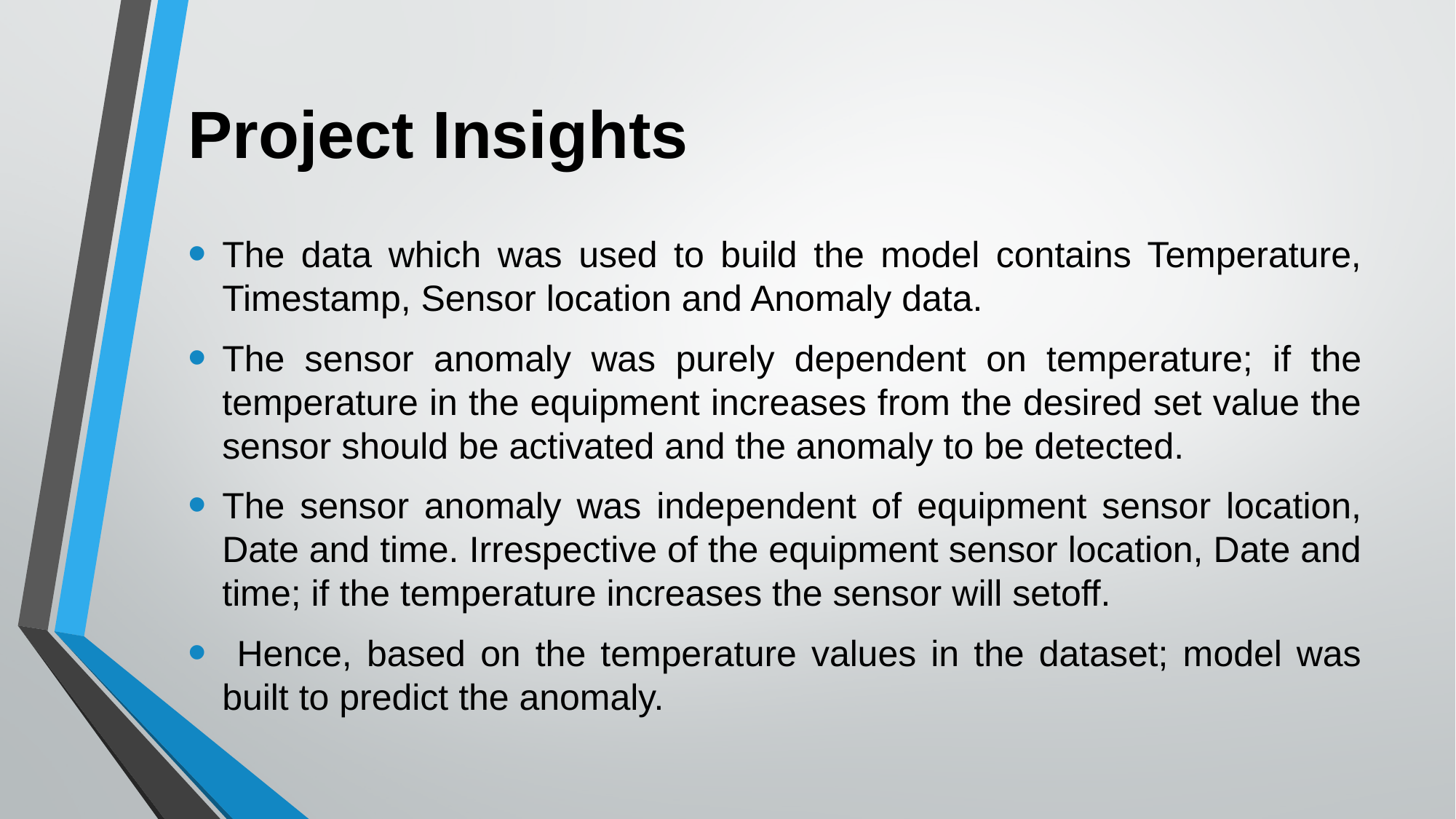

# Project Insights
The data which was used to build the model contains Temperature, Timestamp, Sensor location and Anomaly data.
The sensor anomaly was purely dependent on temperature; if the temperature in the equipment increases from the desired set value the sensor should be activated and the anomaly to be detected.
The sensor anomaly was independent of equipment sensor location, Date and time. Irrespective of the equipment sensor location, Date and time; if the temperature increases the sensor will setoff.
 Hence, based on the temperature values in the dataset; model was built to predict the anomaly.